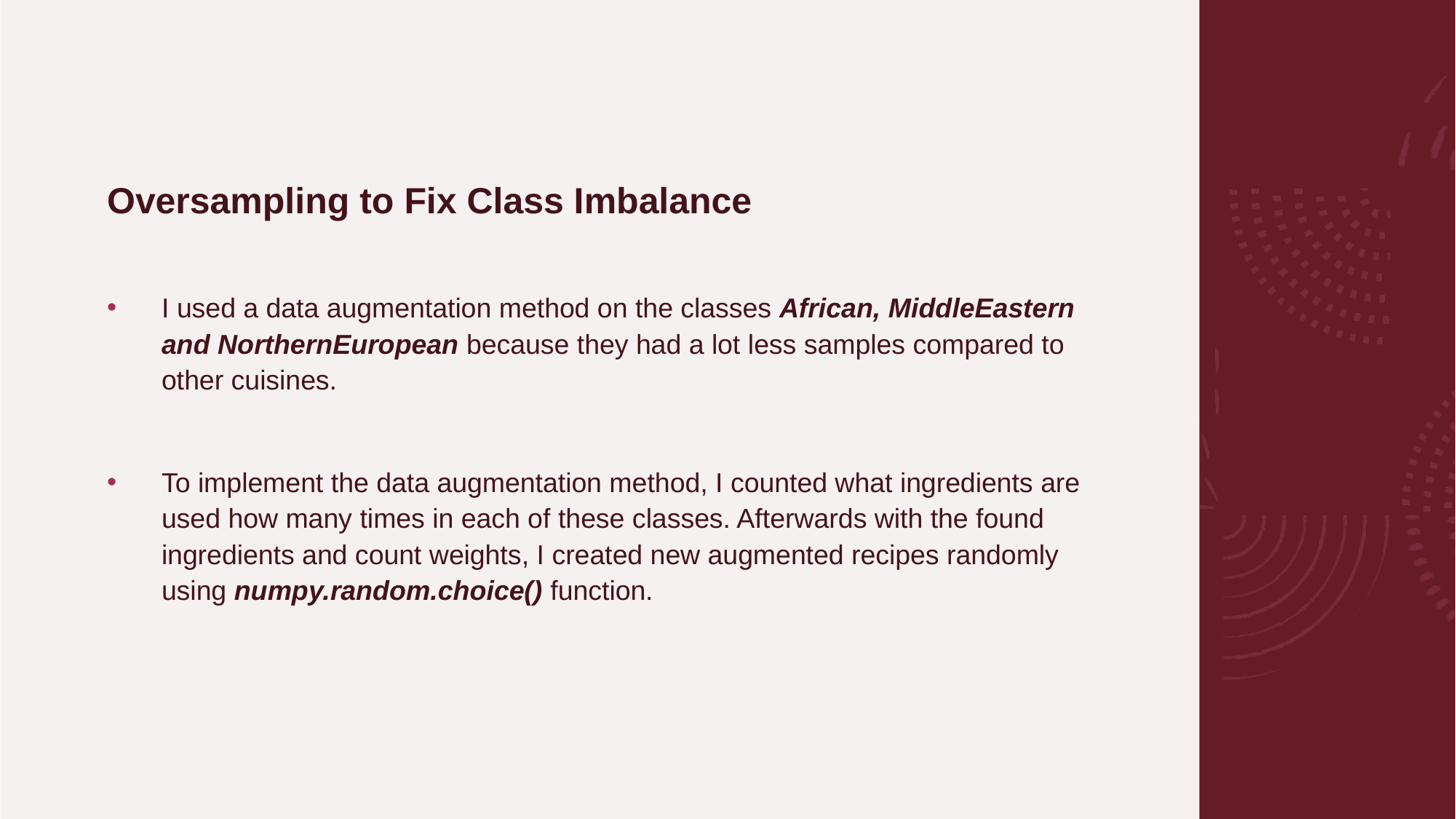

Oversampling to Fix Class Imbalance

I used a data augmentation method on the classes African, MiddleEastern and NorthernEuropean because they had a lot less samples compared to other cuisines.

To implement the data augmentation method, I counted what ingredients are used how many times in each of these classes. Afterwards with the found ingredients and count weights, I created new augmented recipes randomly using numpy.random.choice() function.